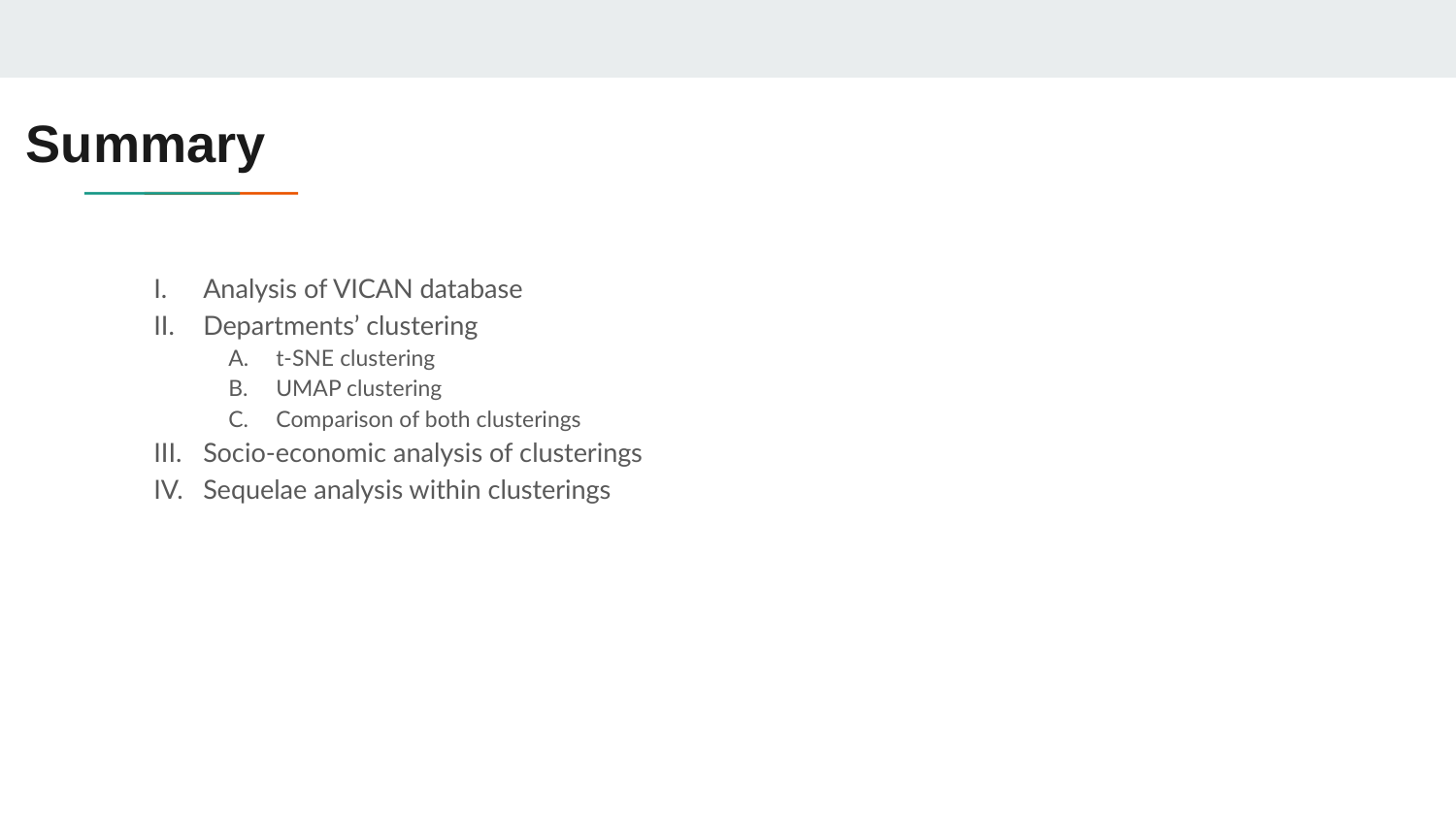

# Summary
Analysis of VICAN database
Departments’ clustering
t-SNE clustering
UMAP clustering
Comparison of both clusterings
Socio-economic analysis of clusterings
Sequelae analysis within clusterings